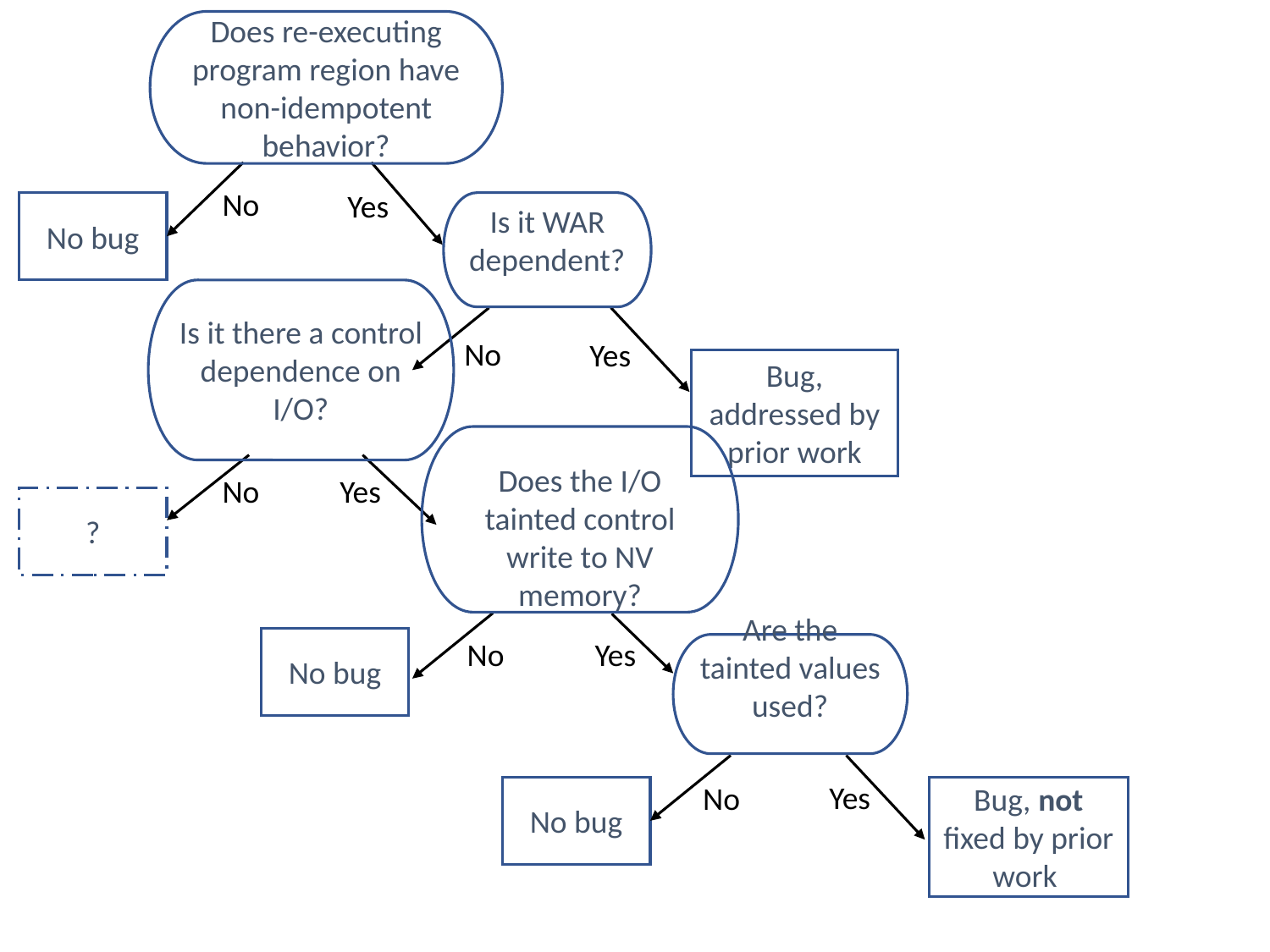

Does re-executing program region have non-idempotent behavior?
No
Yes
No bug
Is it WAR dependent?
Is it there a control dependence on I/O?

No
Yes
Bug, addressed by prior work
Does the I/O tainted control write to NV memory?

No
Yes
?
No bug
No
Yes
Are the tainted values used?

Yes
No
No bug
Bug, not fixed by prior work